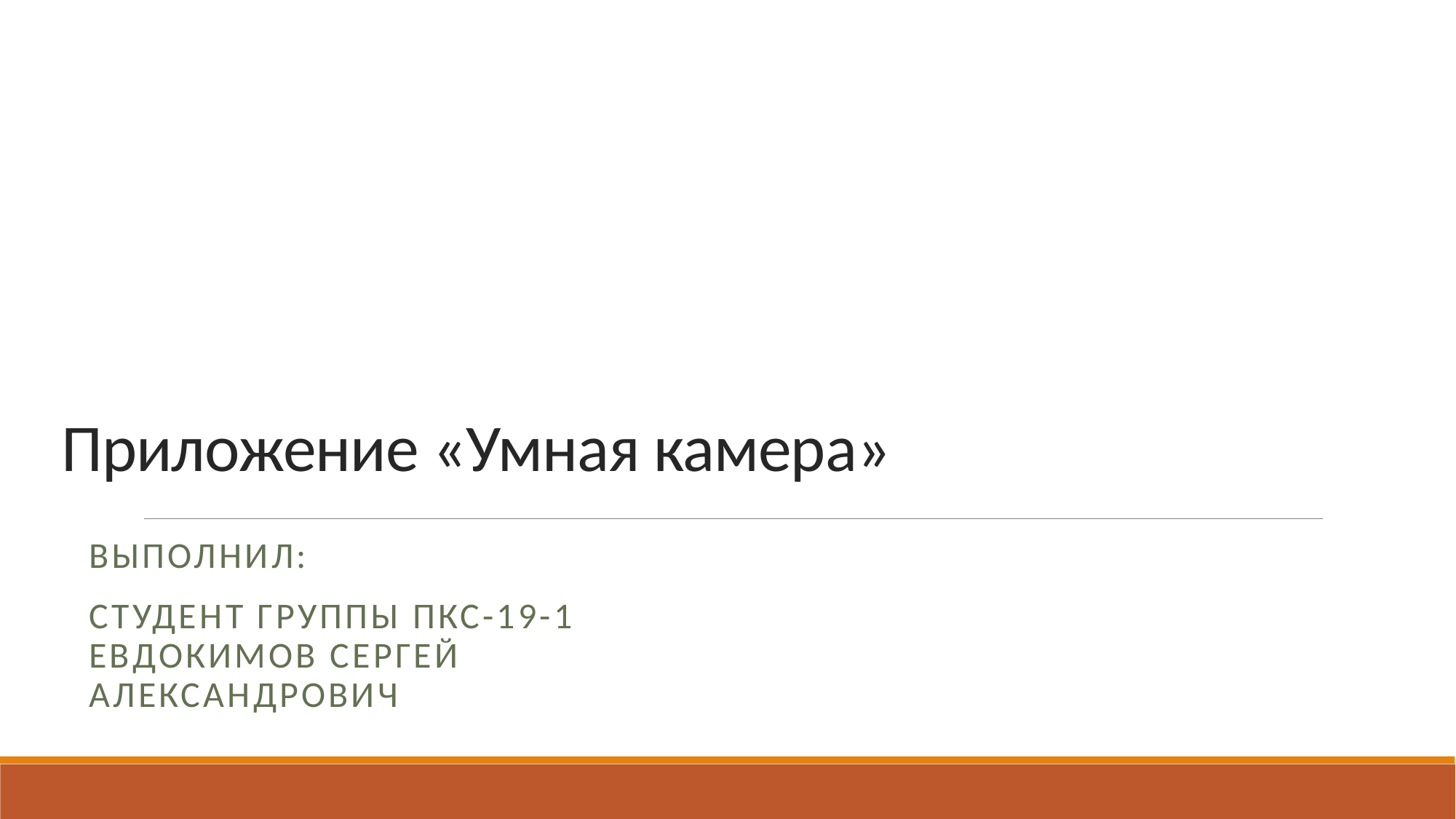

# Приложение «Умная камера»
Выполнил:
Студент группы ПКС-19-1
Евдокимов Сергей Александрович